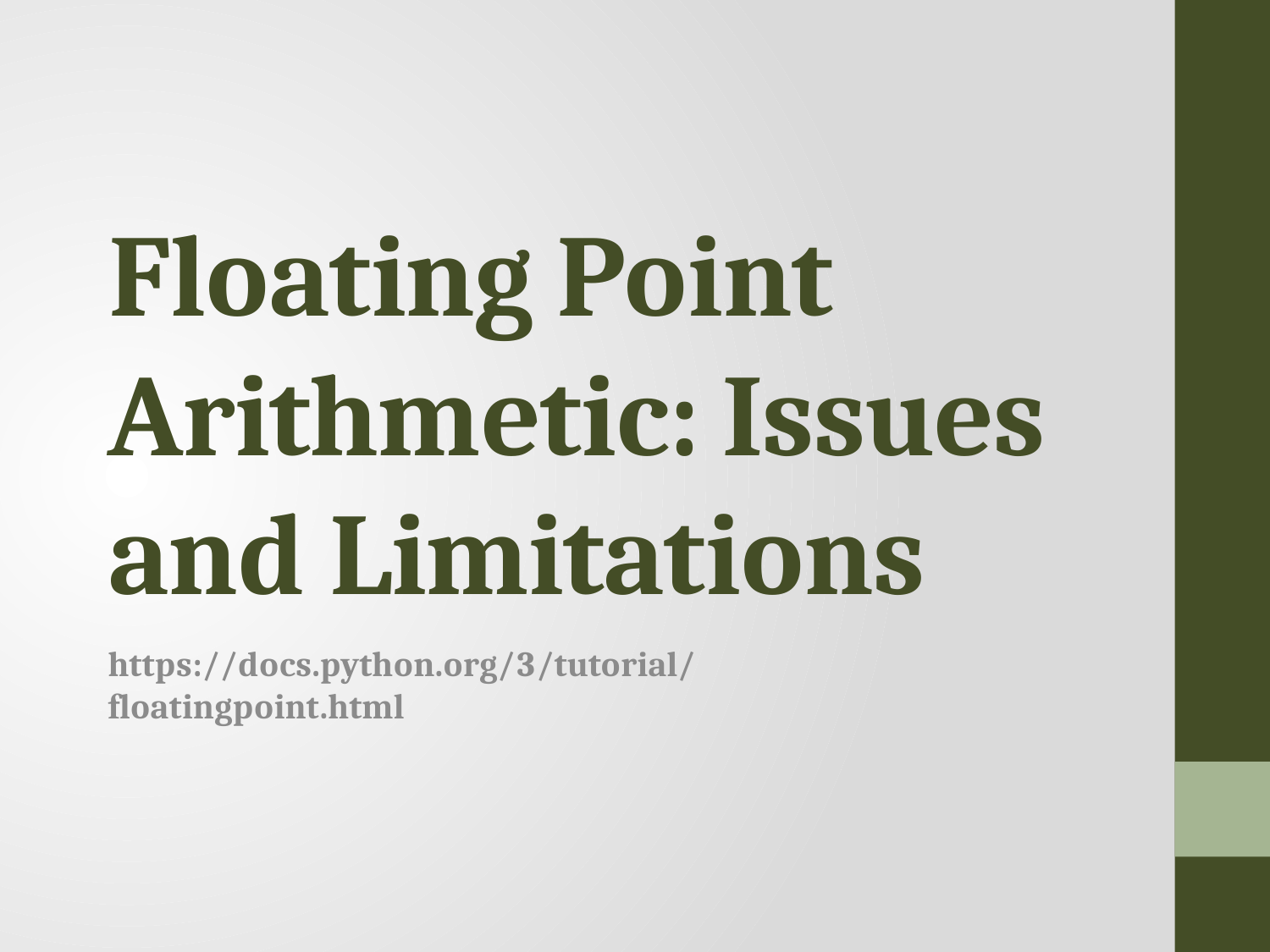

# Floating Point Arithmetic: Issues and Limitations
https://docs.python.org/3/tutorial/floatingpoint.html